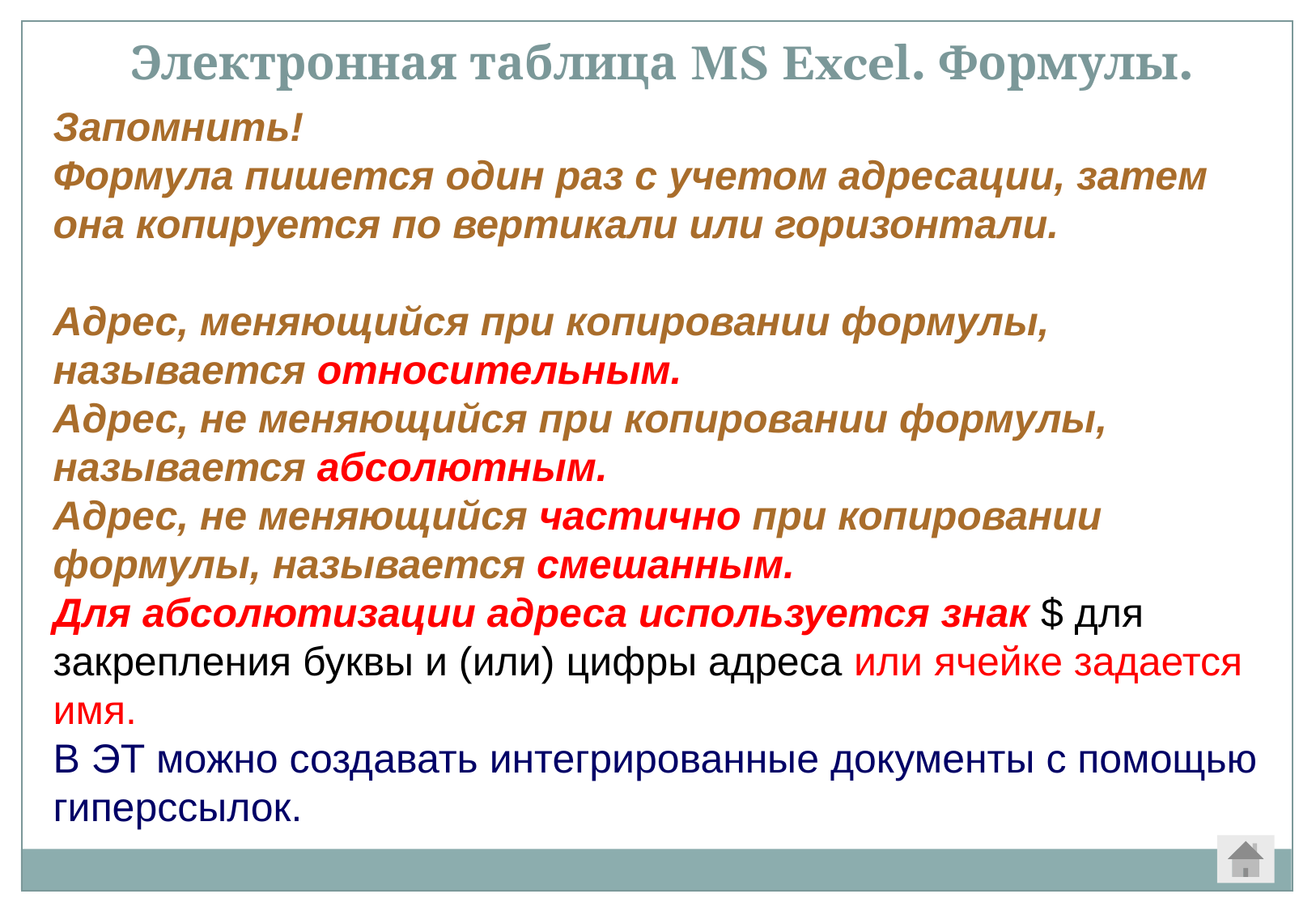

Электронная таблица MS Excel. Формулы.
Запомнить!
Формула пишется один раз с учетом адресации, затем она копируется по вертикали или горизонтали.

Адрес, меняющийся при копировании формулы, называется относительным.
Адрес, не меняющийся при копировании формулы, называется абсолютным.
Адрес, не меняющийся частично при копировании формулы, называется смешанным.
Для абсолютизации адреса используется знак $ для закрепления буквы и (или) цифры адреса или ячейке задается имя.
В ЭТ можно создавать интегрированные документы с помощью гиперссылок.